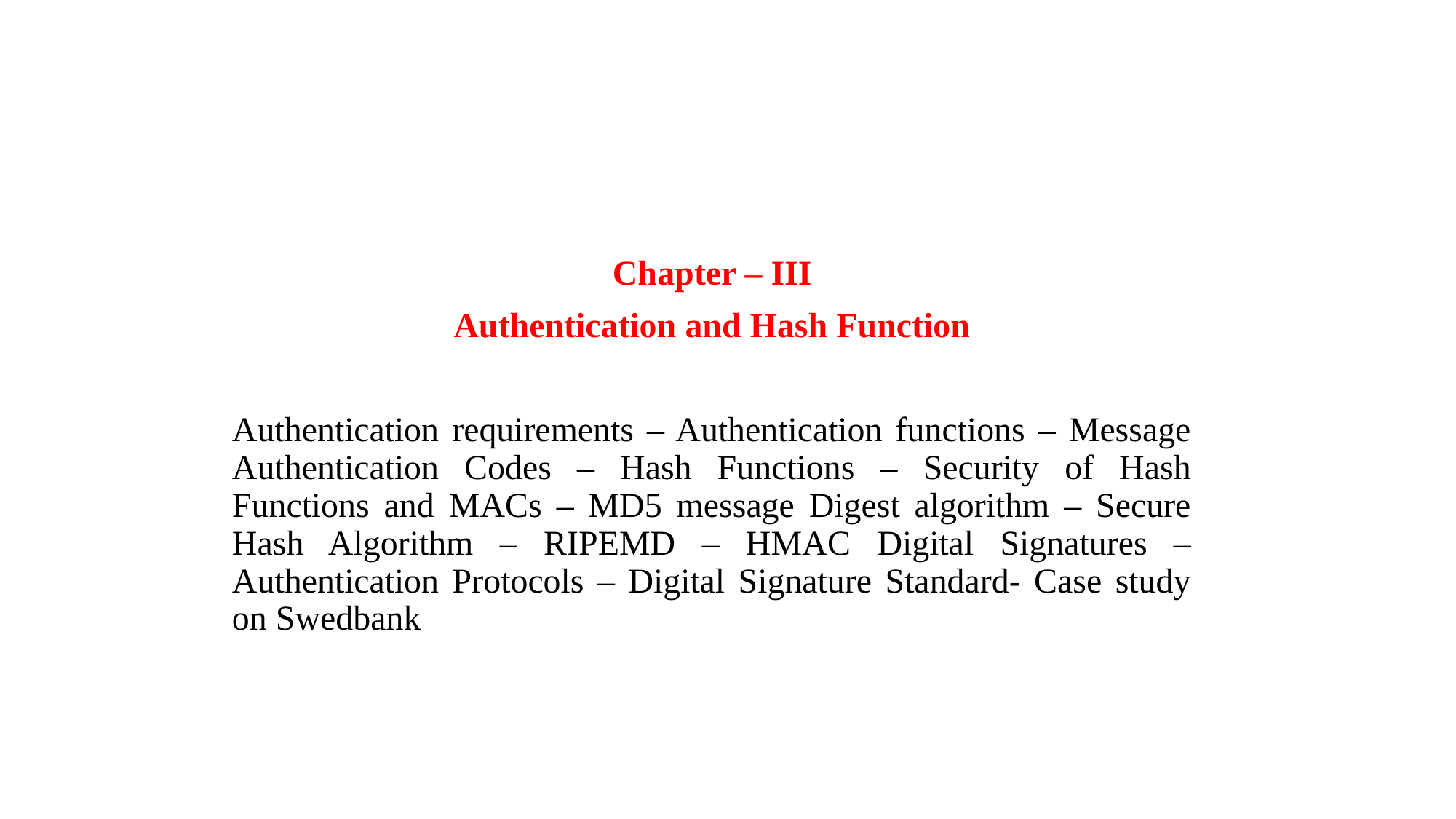

Chapter – III
Authentication and Hash Function

Authentication requirements – Authentication functions – Message Authentication Codes – Hash Functions – Security of Hash Functions and MACs – MD5 message Digest algorithm – Secure Hash Algorithm – RIPEMD – HMAC Digital Signatures – Authentication Protocols – Digital Signature Standard- Case study on Swedbank